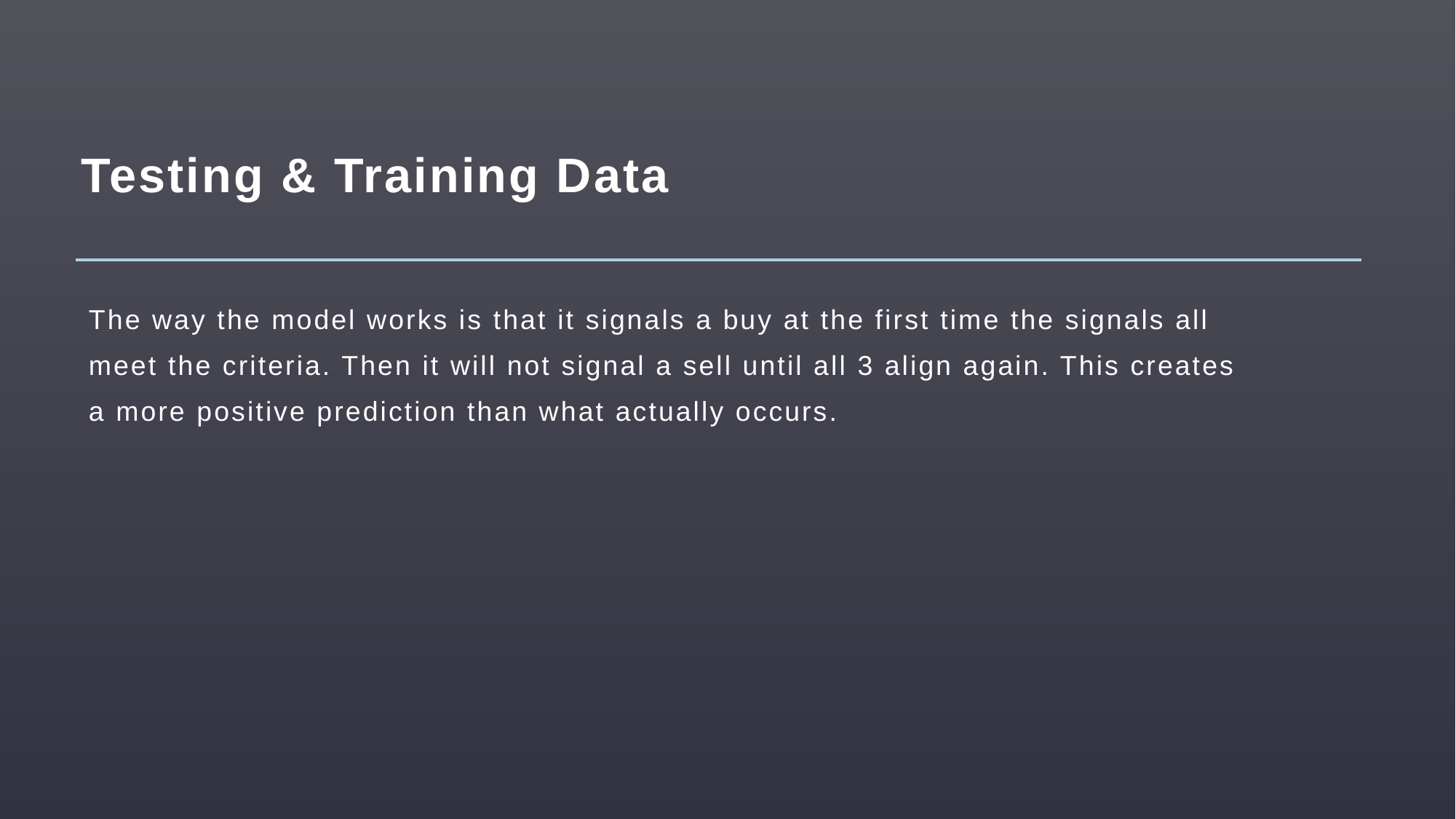

# Testing & Training Data
The way the model works is that it signals a buy at the first time the signals all meet the criteria. Then it will not signal a sell until all 3 align again. This creates a more positive prediction than what actually occurs.